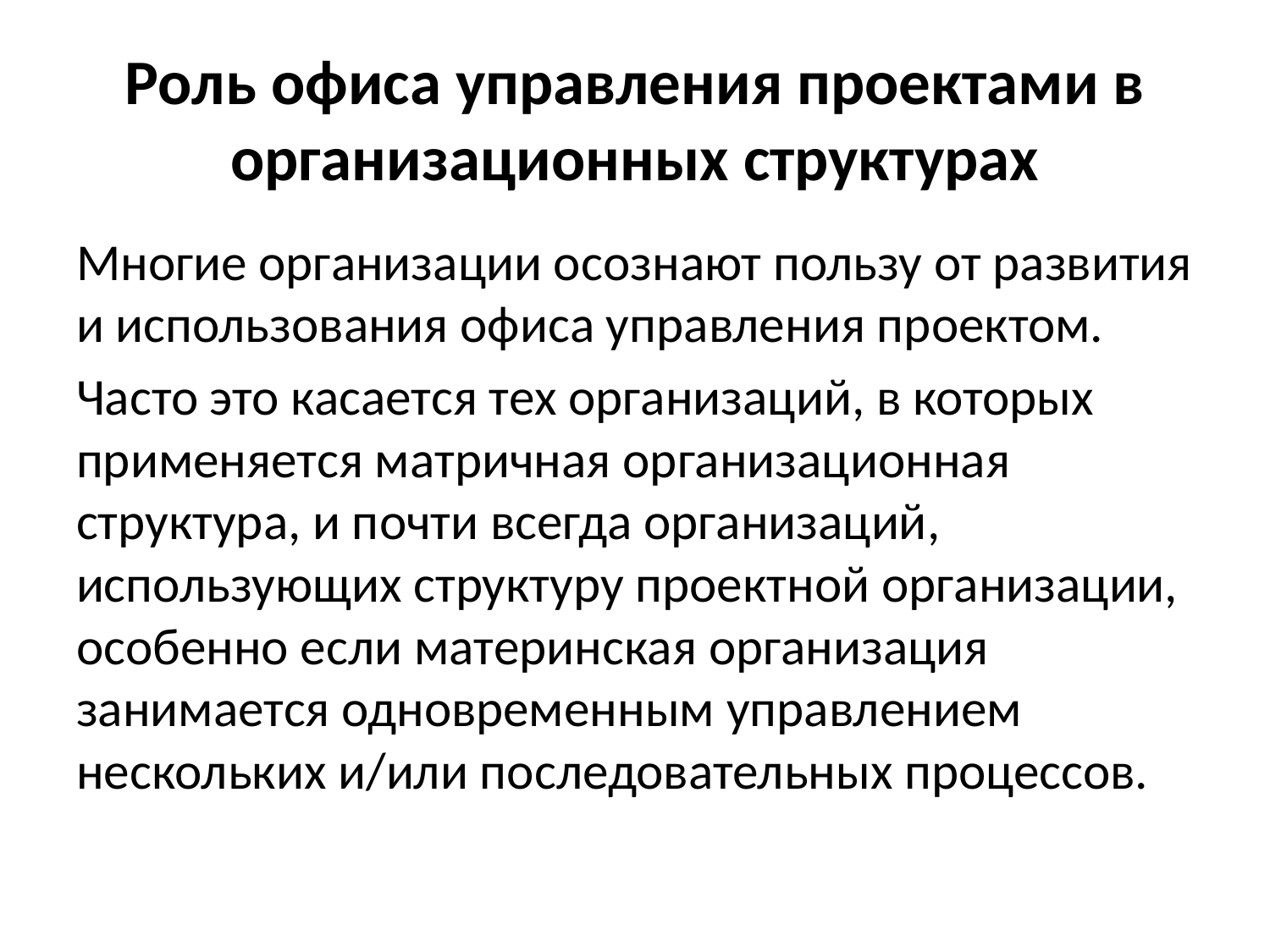

# Роль офиса управления проектами в организационных структурах
Многие организации осознают пользу от развития и использования офиса управления проектом.
Часто это касается тех организаций, в которых применяется матричная организационная структура, и почти всегда организаций, использующих структуру проектной организации, особенно если материнская организация занимается одновременным управлением нескольких и/или последовательных процессов.